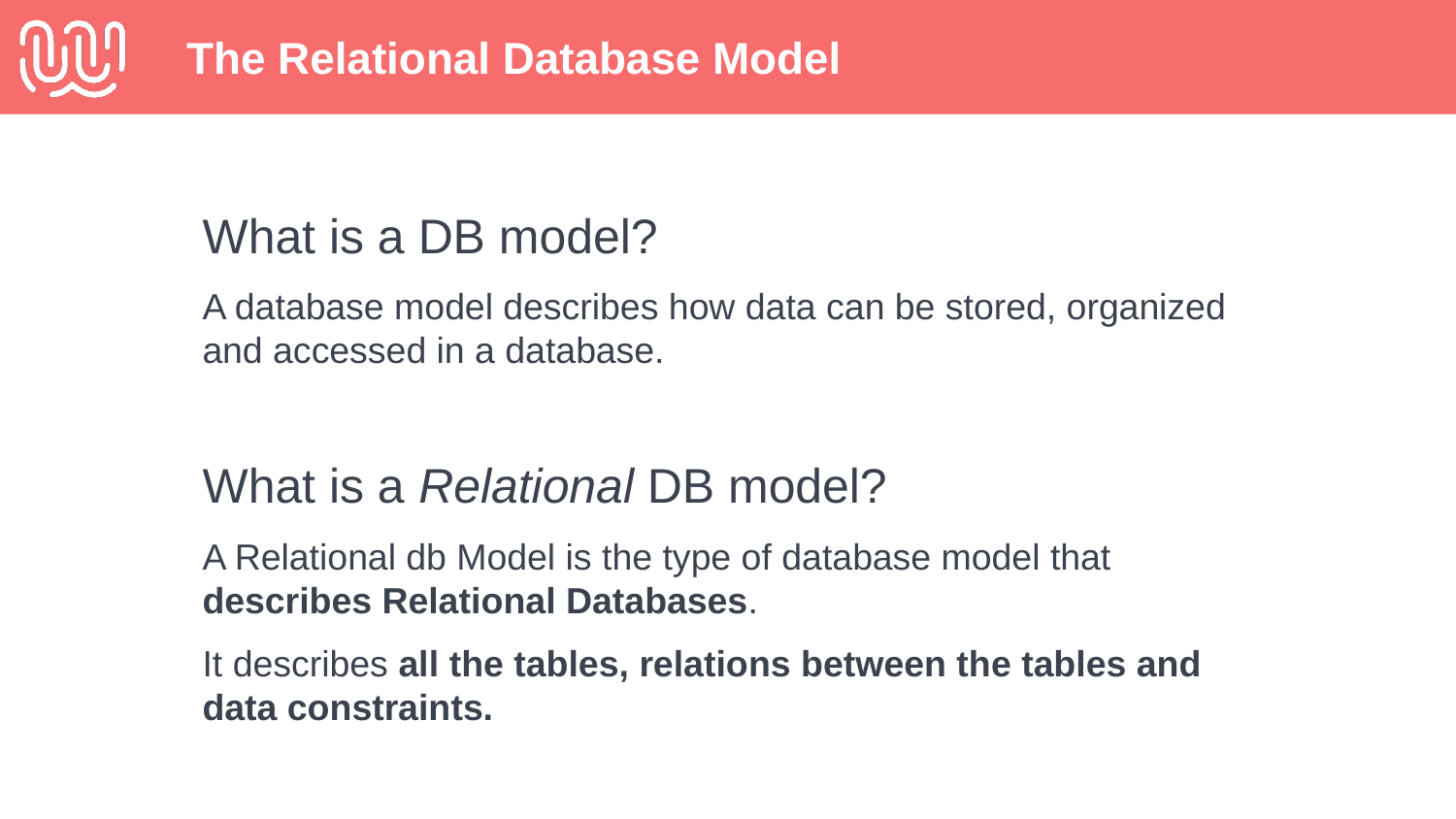

# The Relational Database Model
What is a DB model?
A database model describes how data can be stored, organized and accessed in a database.

What is a Relational DB model?
A Relational db Model is the type of database model that describes Relational Databases.
It describes all the tables, relations between the tables and data constraints.